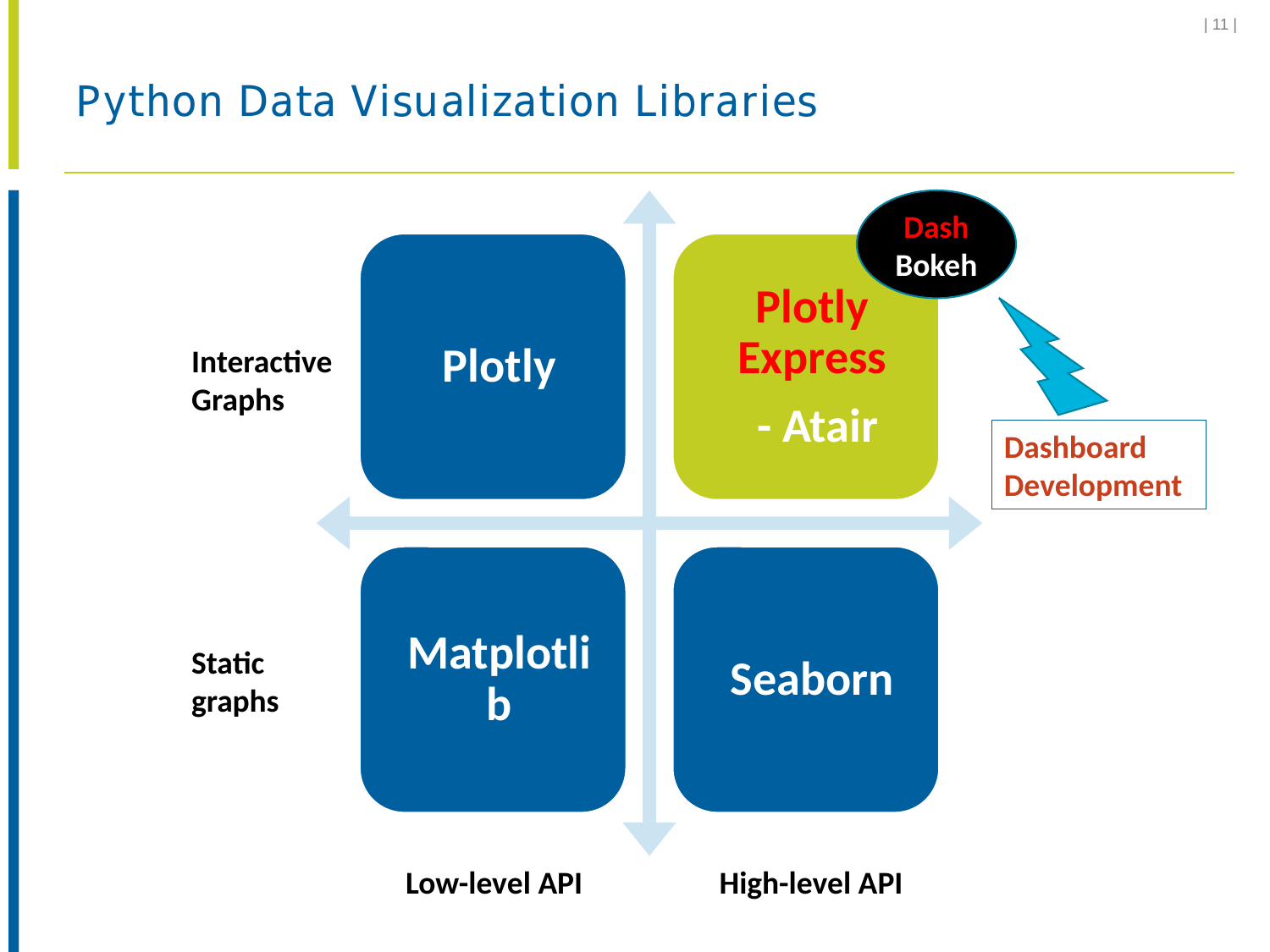

| 11 |
# Python Data Visualization Libraries
Plotly
Plotly Express
 - Atair
Matplotlib
Seaborn
Dash
Bokeh

Interactive Graphs
Dashboard
Development
Static
graphs
Low-level API
High-level API